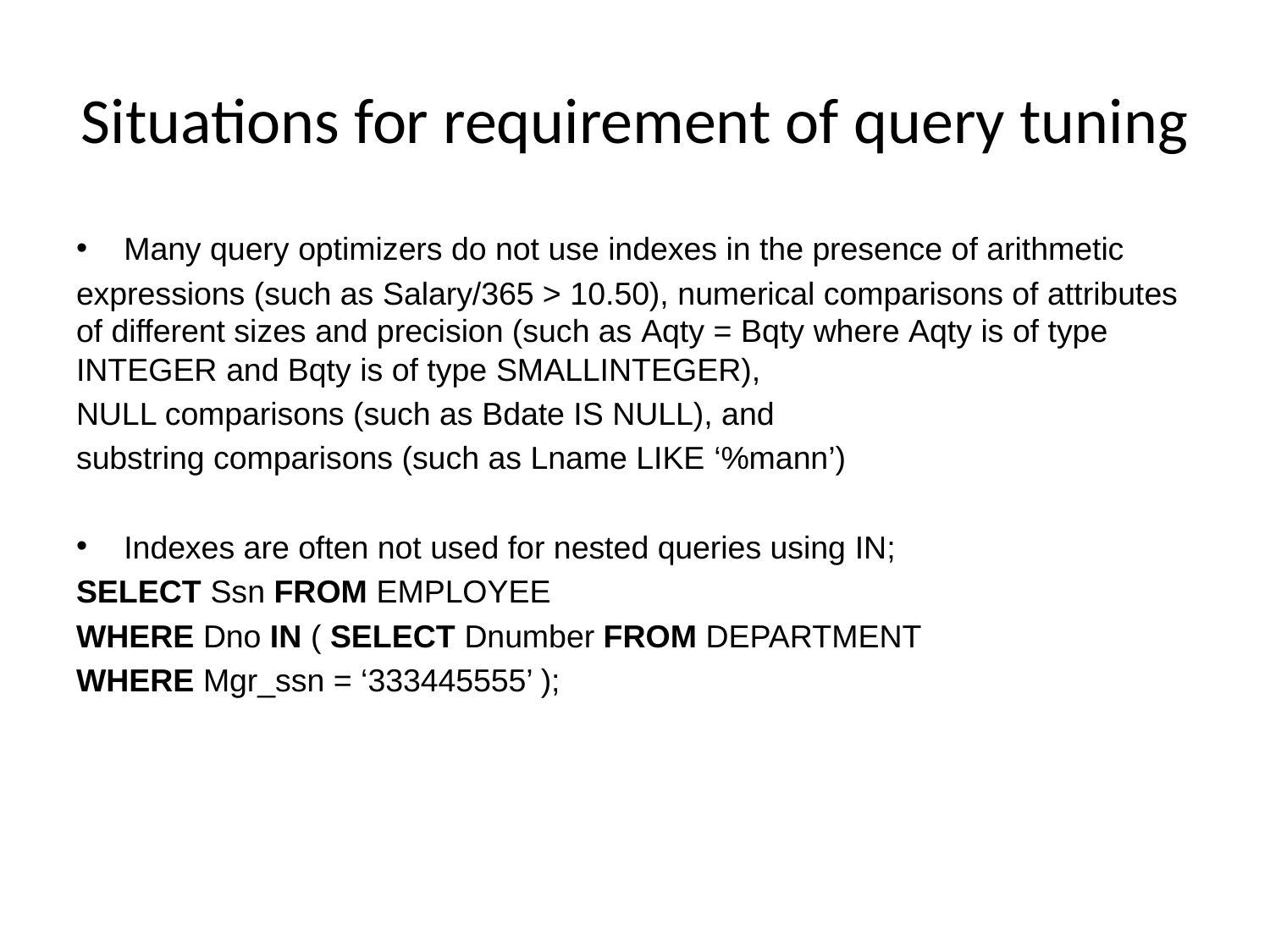

# Situations for requirement of query tuning
Many query optimizers do not use indexes in the presence of arithmetic
expressions (such as Salary/365 > 10.50), numerical comparisons of attributes of different sizes and precision (such as Aqty = Bqty where Aqty is of type INTEGER and Bqty is of type SMALLINTEGER),
NULL comparisons (such as Bdate IS NULL), and
substring comparisons (such as Lname LIKE ‘%mann’)

Indexes are often not used for nested queries using IN;
SELECT Ssn FROM EMPLOYEE
WHERE Dno IN ( SELECT Dnumber FROM DEPARTMENT
WHERE Mgr_ssn = ‘333445555’ );